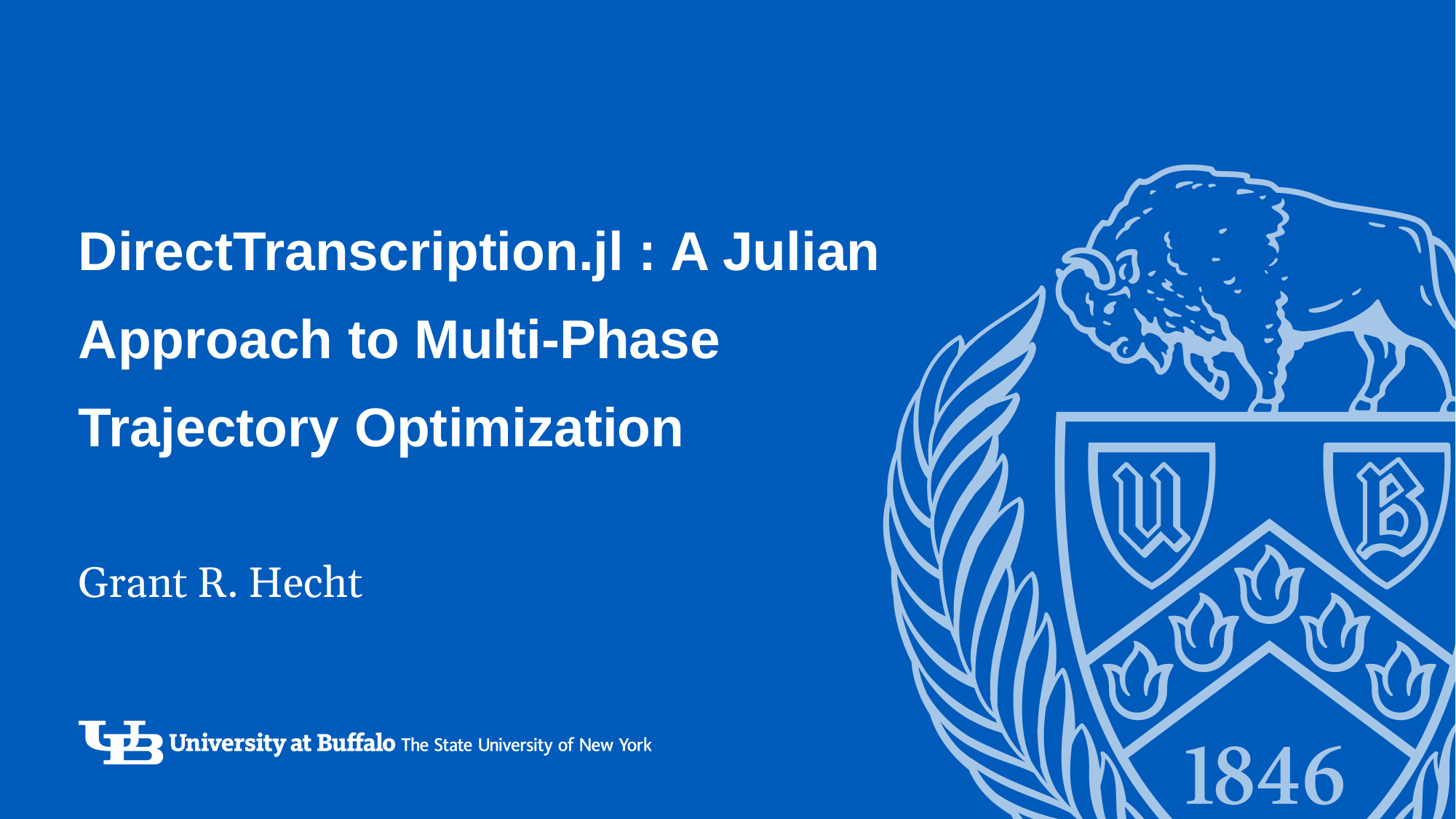

# DirectTranscription.jl : A Julian Approach to Multi-Phase Trajectory Optimization

Grant R. Hecht